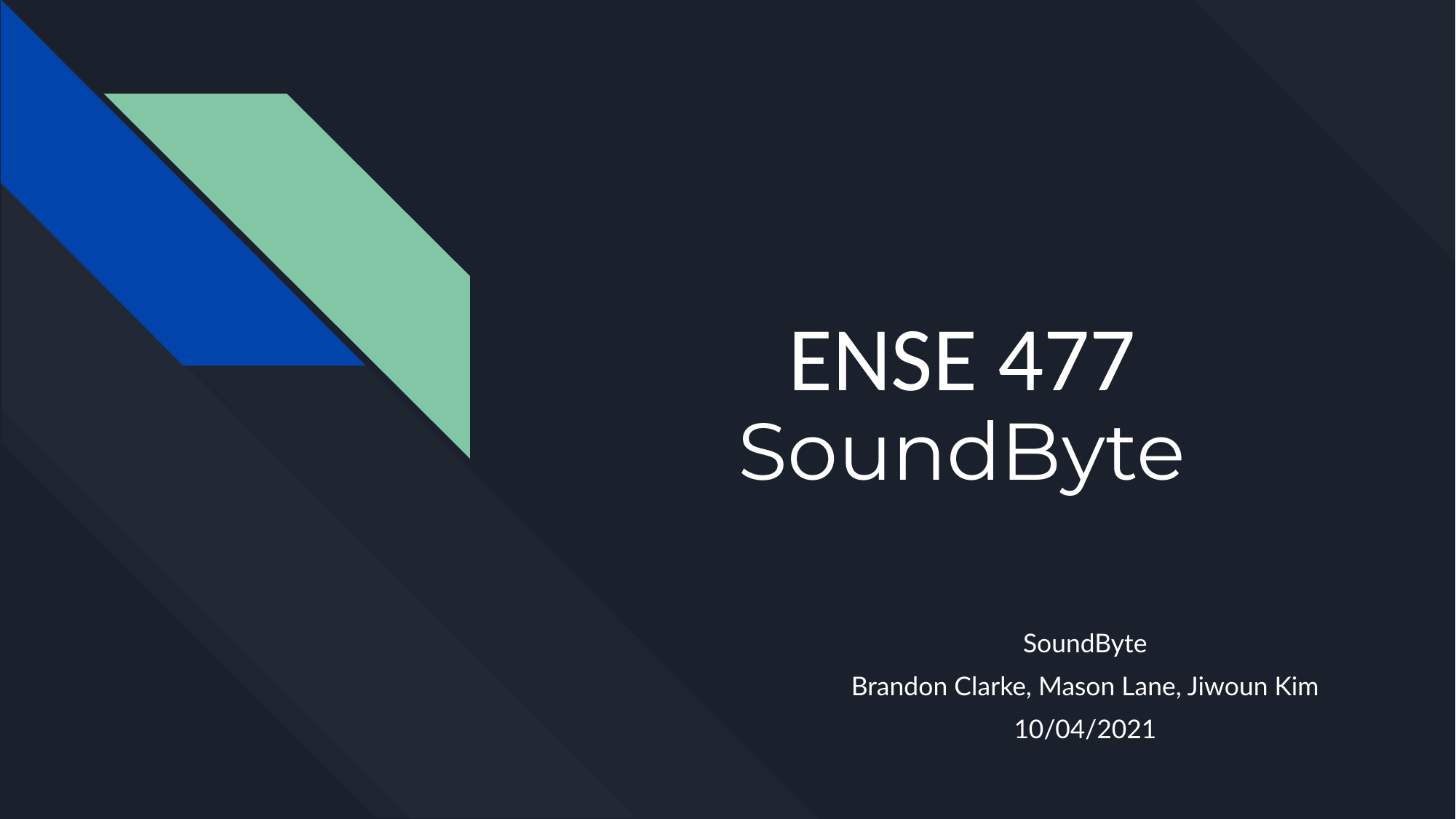

# ENSE 477 SoundByte
SoundByte
Brandon Clarke, Mason Lane, Jiwoun Kim
10/04/2021